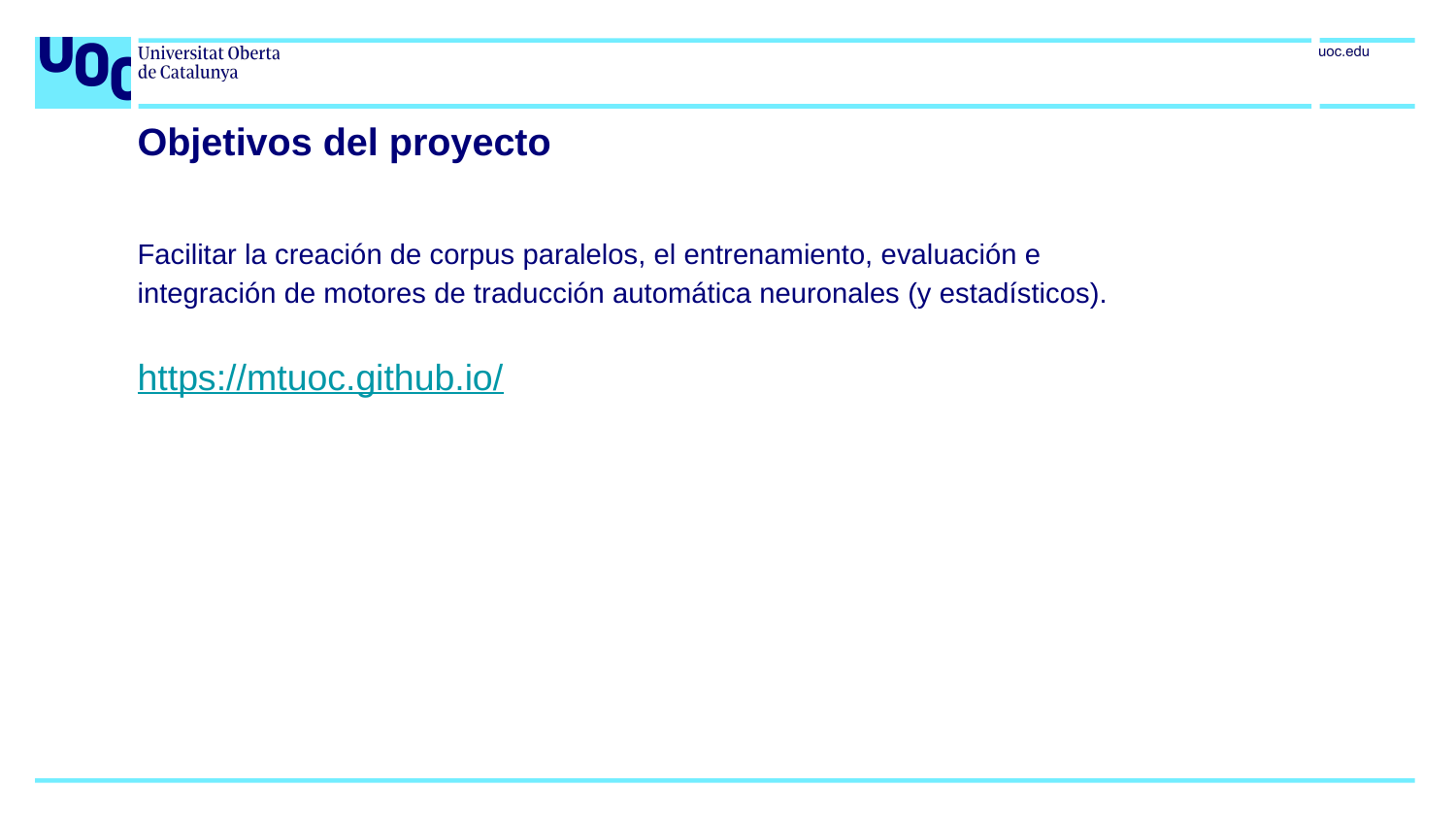

# Objetivos del proyecto
Facilitar la creación de corpus paralelos, el entrenamiento, evaluación e integración de motores de traducción automática neuronales (y estadísticos).

https://mtuoc.github.io/